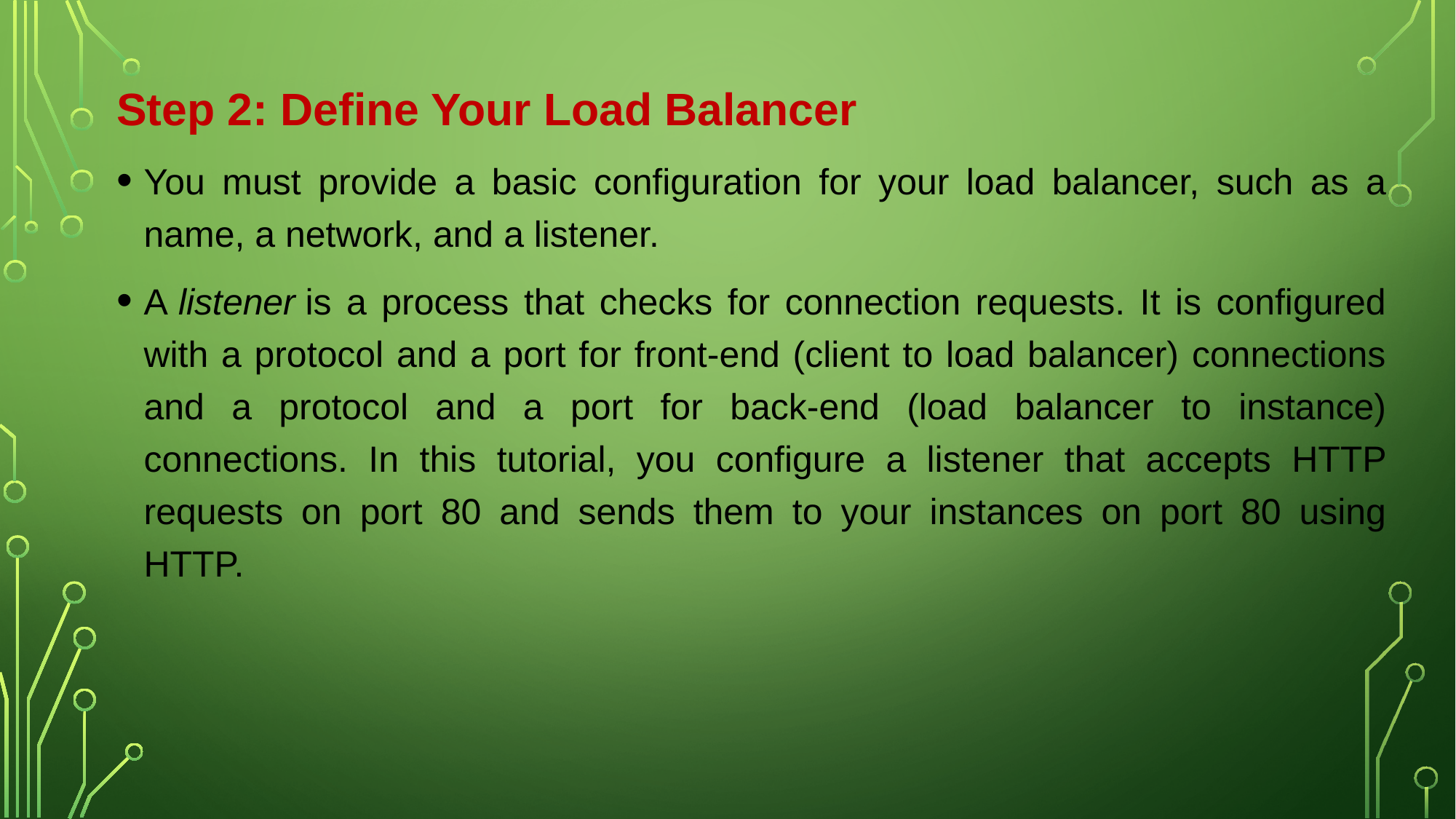

Step 2: Define Your Load Balancer
You must provide a basic configuration for your load balancer, such as a name, a network, and a listener.
A listener is a process that checks for connection requests. It is configured with a protocol and a port for front-end (client to load balancer) connections and a protocol and a port for back-end (load balancer to instance) connections. In this tutorial, you configure a listener that accepts HTTP requests on port 80 and sends them to your instances on port 80 using HTTP.